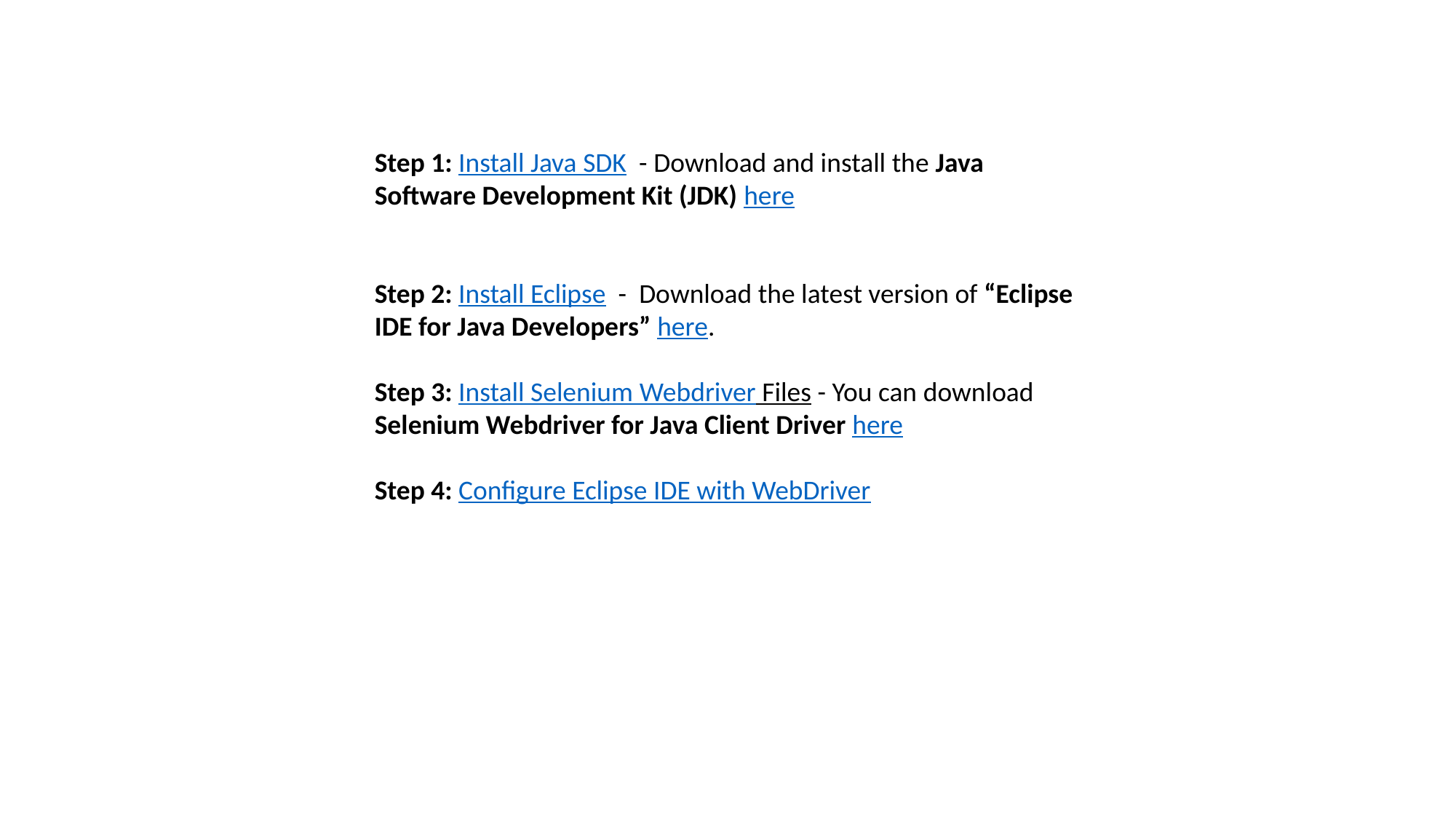

Step 1: Install Java SDK  - Download and install the Java Software Development Kit (JDK) here

Step 2: Install Eclipse  -  Download the latest version of “Eclipse IDE for Java Developers” here.

Step 3: Install Selenium Webdriver Files - You can download Selenium Webdriver for Java Client Driver here
Step 4: Configure Eclipse IDE with WebDriver